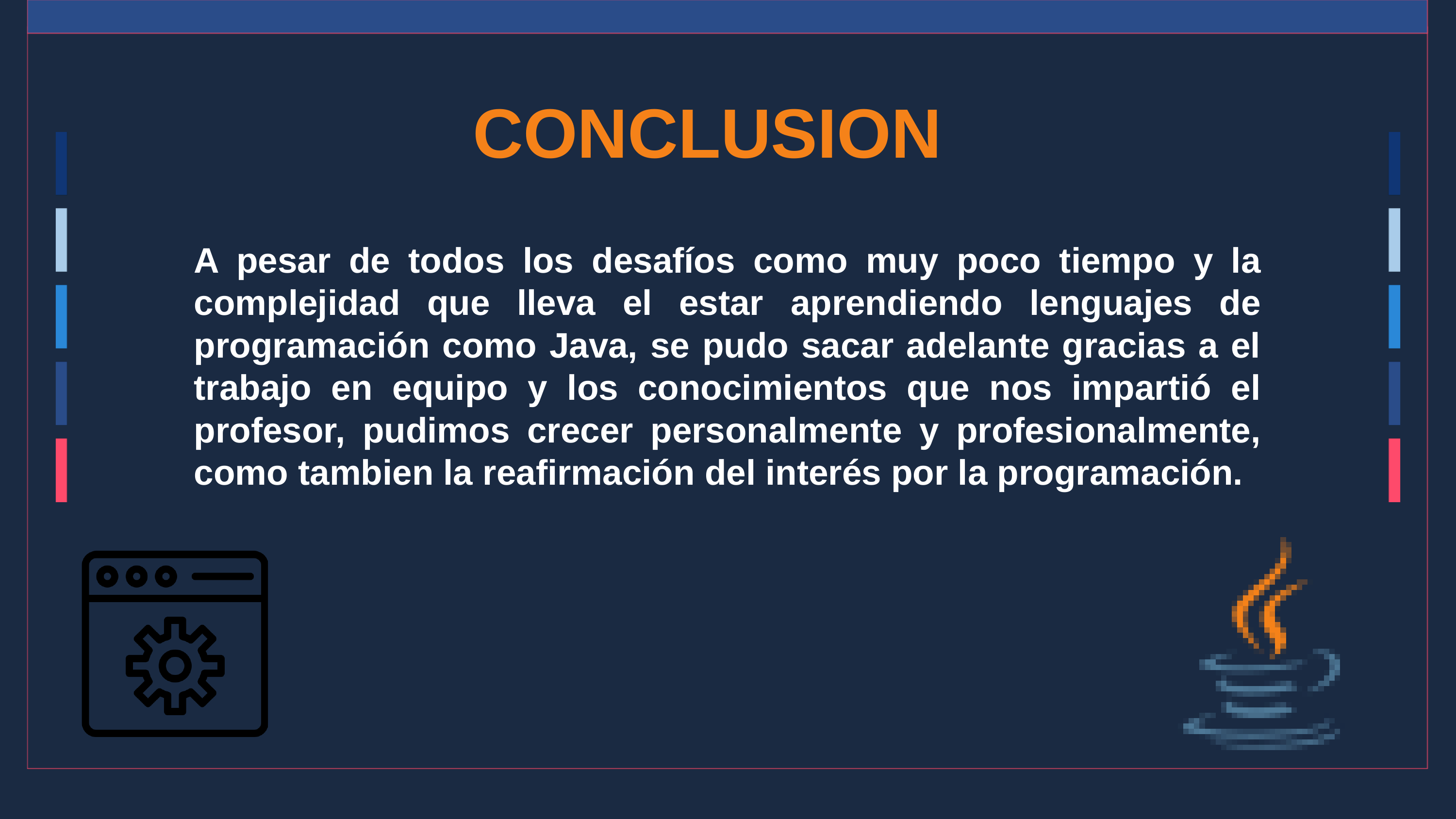

CONCLUSION

A pesar de todos los desafíos como muy poco tiempo y la complejidad que lleva el estar aprendiendo lenguajes de programación como Java, se pudo sacar adelante gracias a el trabajo en equipo y los conocimientos que nos impartió el profesor, pudimos crecer personalmente y profesionalmente, como tambien la reafirmación del interés por la programación.